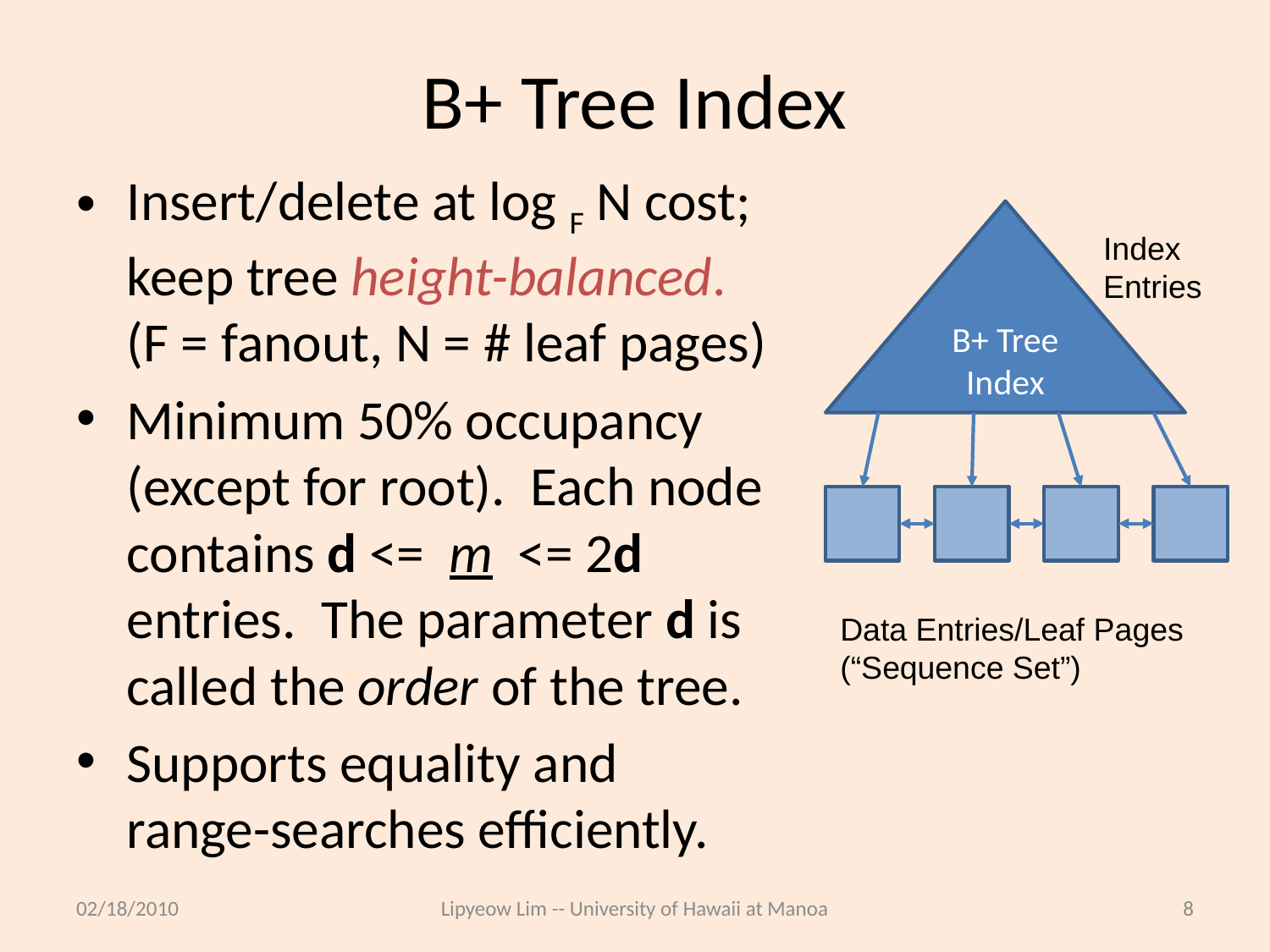

# B+ Tree Index
Insert/delete at log F N cost; keep tree height-balanced.   (F = fanout, N = # leaf pages)
Minimum 50% occupancy (except for root).  Each node contains d <=  m  <= 2d entries.  The parameter d is called the order of the tree.
Supports equality and range-searches efficiently.

B+ Tree
Index
Index
Entries

Data Entries/Leaf Pages
(“Sequence Set”)
02/18/2010
Lipyeow Lim -- University of Hawaii at Manoa
8